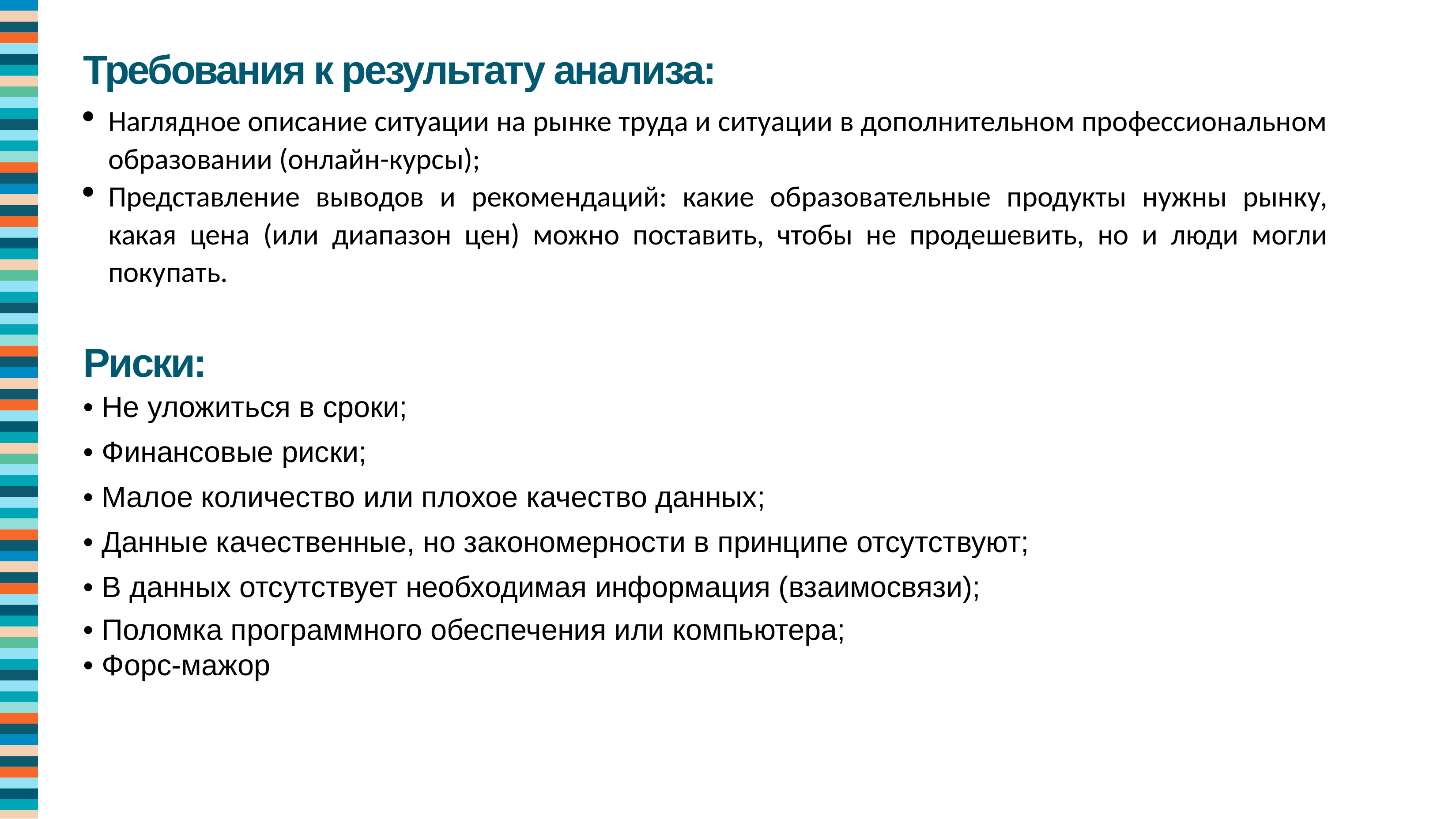

Требования к результату анализа:
Наглядное описание ситуации на рынке труда и ситуации в дополнительном профессиональном образовании (онлайн-курсы);
Представление выводов и рекомендаций: какие образовательные продукты нужны рынку, какая цена (или диапазон цен) можно поставить, чтобы не продешевить, но и люди могли покупать.

Риски:
• Не уложиться в сроки;
• Финансовые риски;
• Малое количество или плохое качество данных;
• Данные качественные, но закономерности в принципе отсутствуют;
• В данных отсутствует необходимая информация (взаимосвязи);
• Поломка программного обеспечения или компьютера;
• Форс-мажор